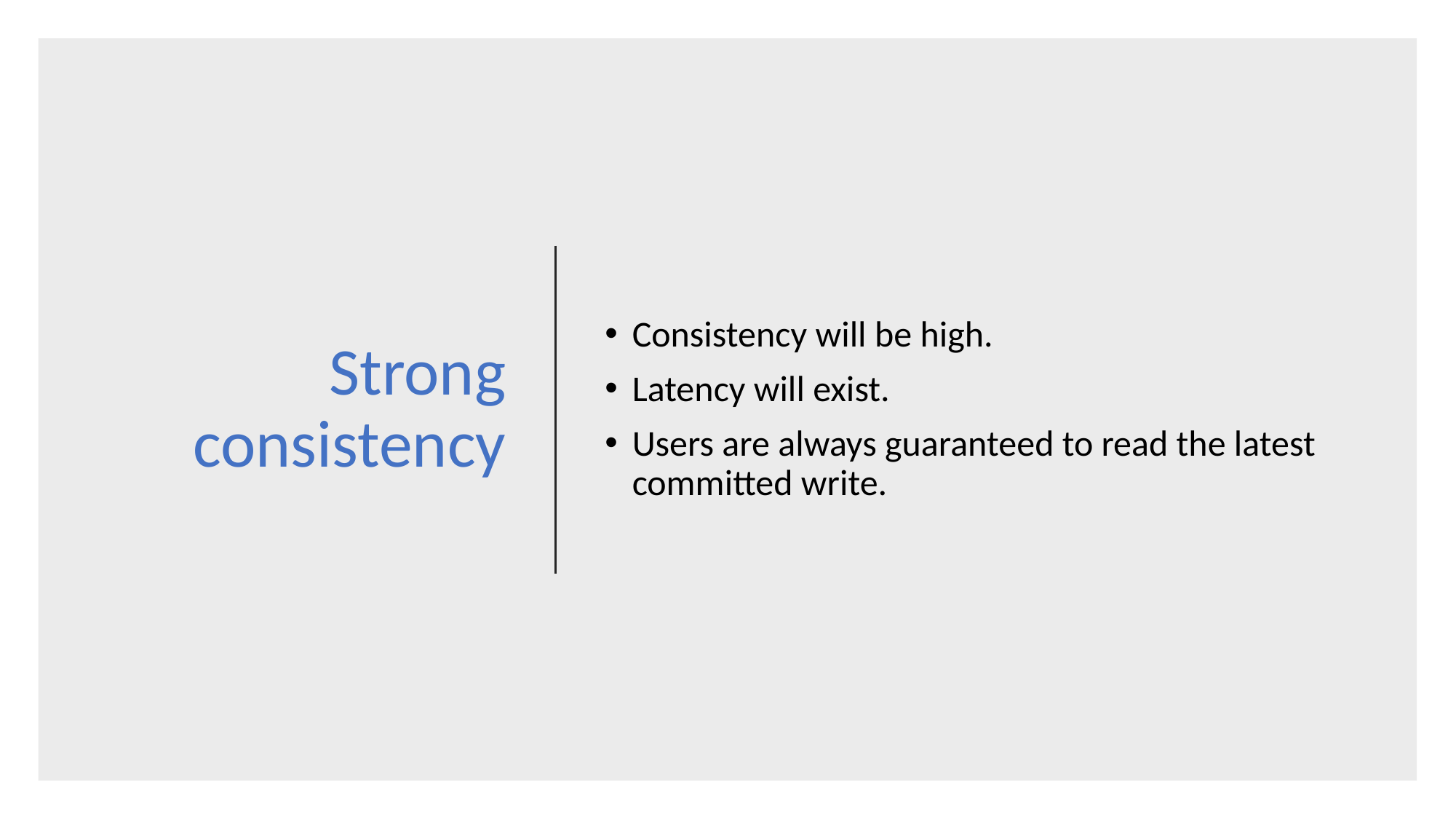

# Strong consistency
Consistency will be high.
Latency will exist.
Users are always guaranteed to read the latest committed write.